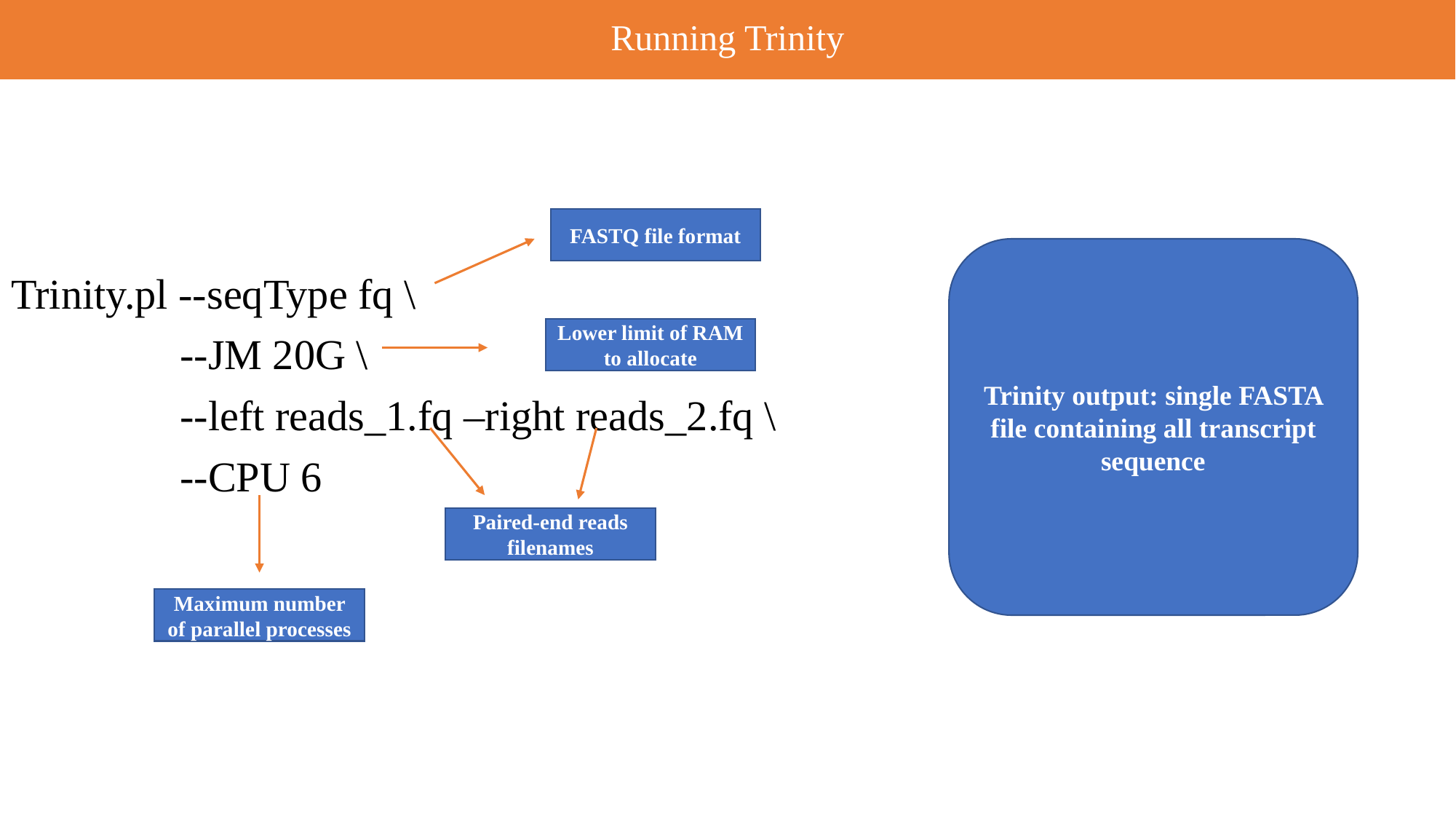

# Running Trinity

Trinity.pl --seqType fq \
                --JM 20G \
                --left reads_1.fq –right reads_2.fq \
                --CPU 6
FASTQ file format
Trinity output: single FASTA file containing all transcript sequence
Lower limit of RAM to allocate
Paired-end reads filenames
Maximum number of parallel processes